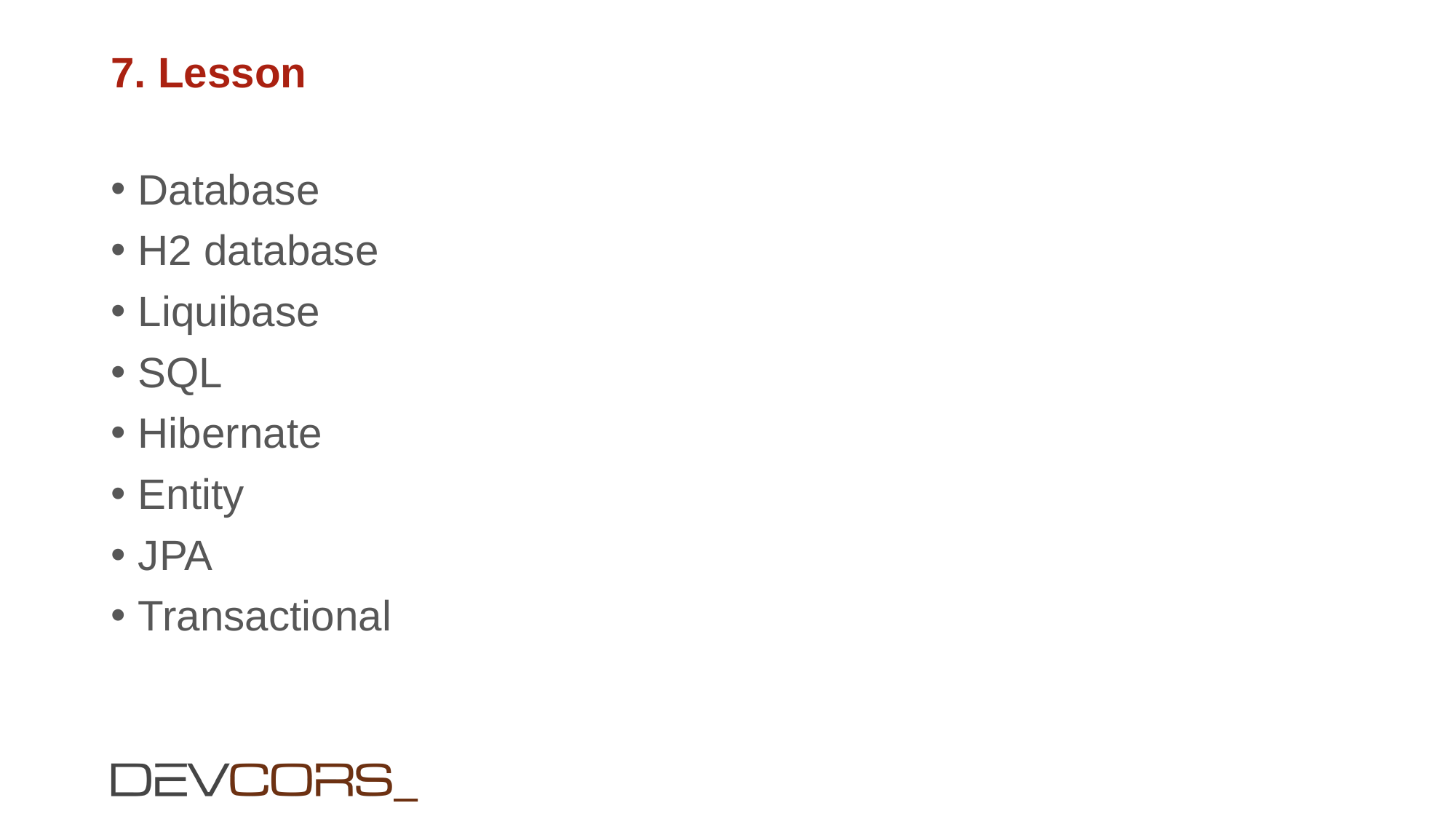

# 7. Lesson
Database
H2 database
Liquibase
SQL
Hibernate
Entity
JPA
Transactional